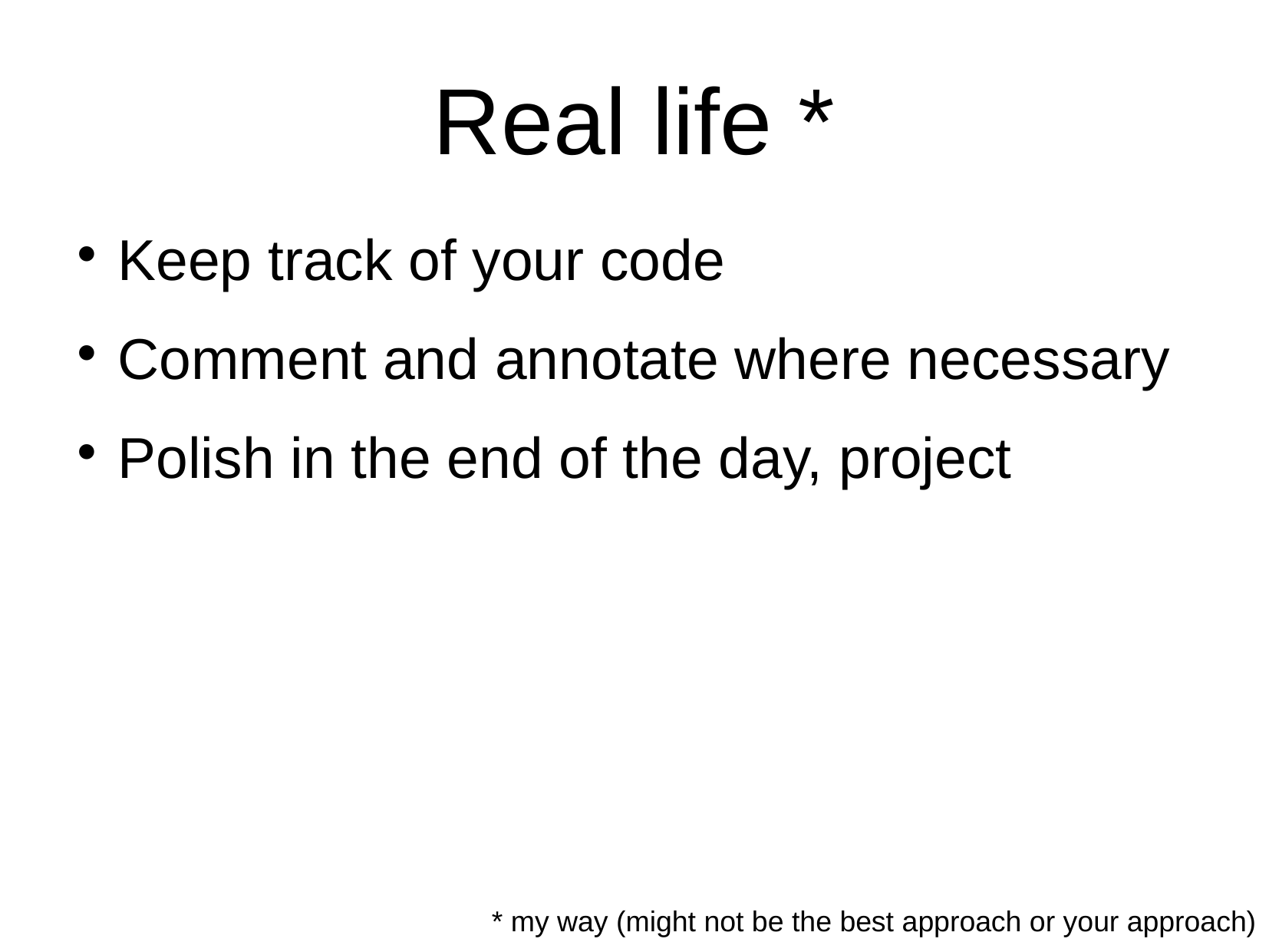

Real life *
Keep track of your code
Comment and annotate where necessary
Polish in the end of the day, project
* my way (might not be the best approach or your approach)